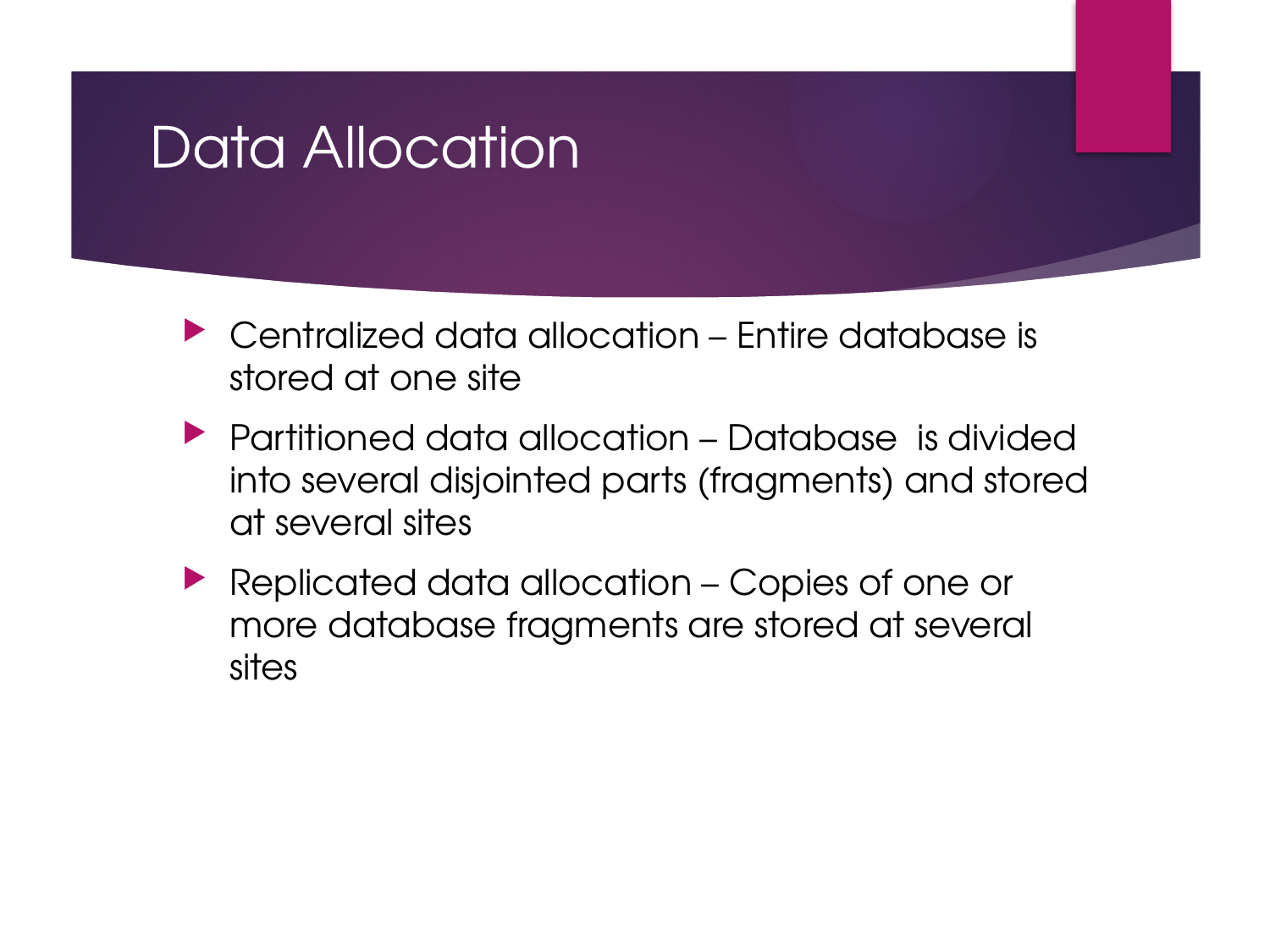

# Data Allocation
Centralized data allocation – Entire database is stored at one site
Partitioned data allocation – Database  is divided into several disjointed parts (fragments) and stored at several sites
Replicated data allocation – Copies of one or more database fragments are stored at several sites

46